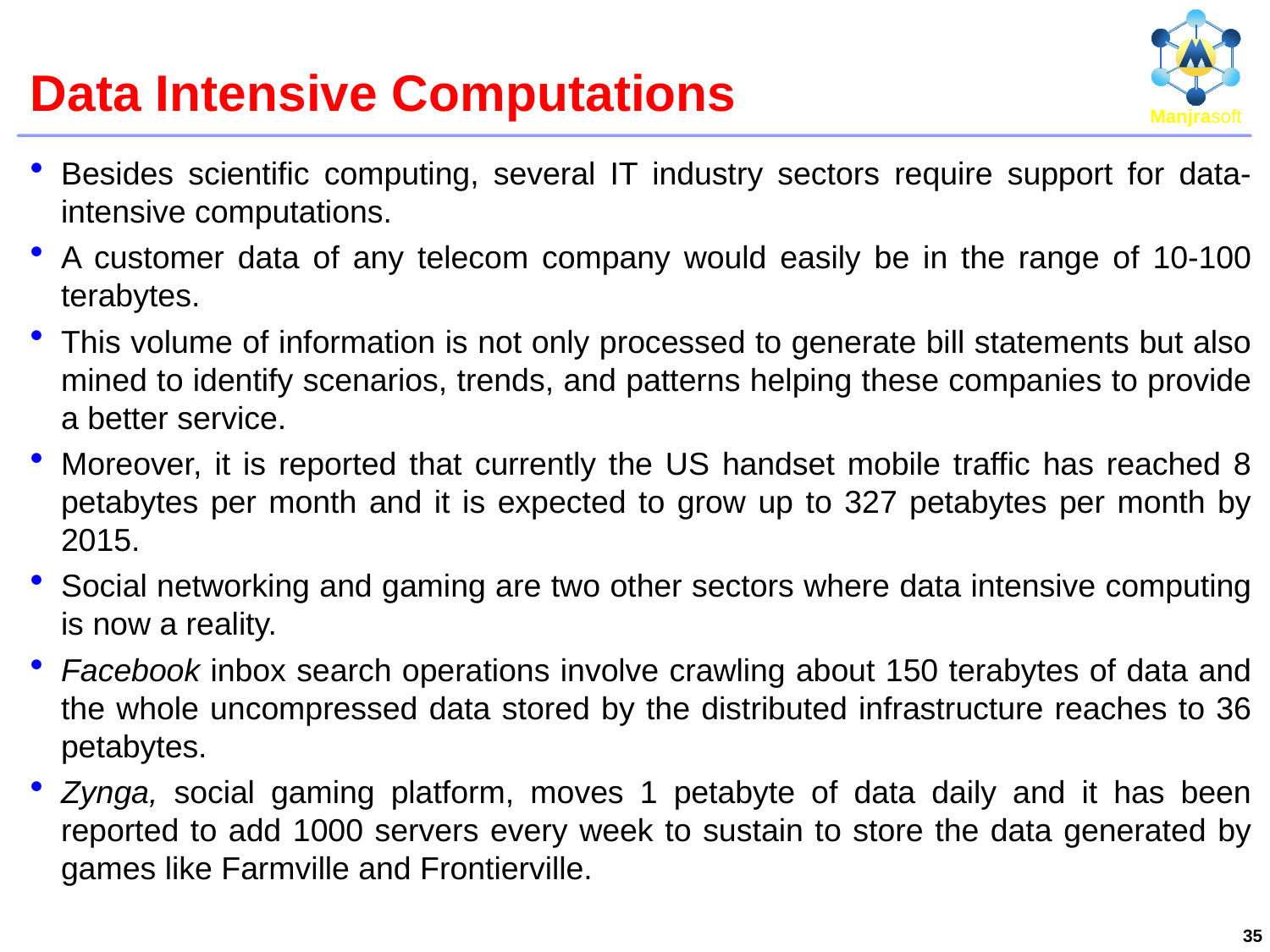

# Data Intensive Computations
Besides scientific computing, several IT industry sectors require support for data-intensive computations.
A customer data of any telecom company would easily be in the range of 10-100 terabytes.
This volume of information is not only processed to generate bill statements but also mined to identify scenarios, trends, and patterns helping these companies to provide a better service.
Moreover, it is reported that currently the US handset mobile traffic has reached 8 petabytes per month and it is expected to grow up to 327 petabytes per month by 2015.
Social networking and gaming are two other sectors where data intensive computing is now a reality.
Facebook inbox search operations involve crawling about 150 terabytes of data and the whole uncompressed data stored by the distributed infrastructure reaches to 36 petabytes.
Zynga, social gaming platform, moves 1 petabyte of data daily and it has been reported to add 1000 servers every week to sustain to store the data generated by games like Farmville and Frontierville.
35